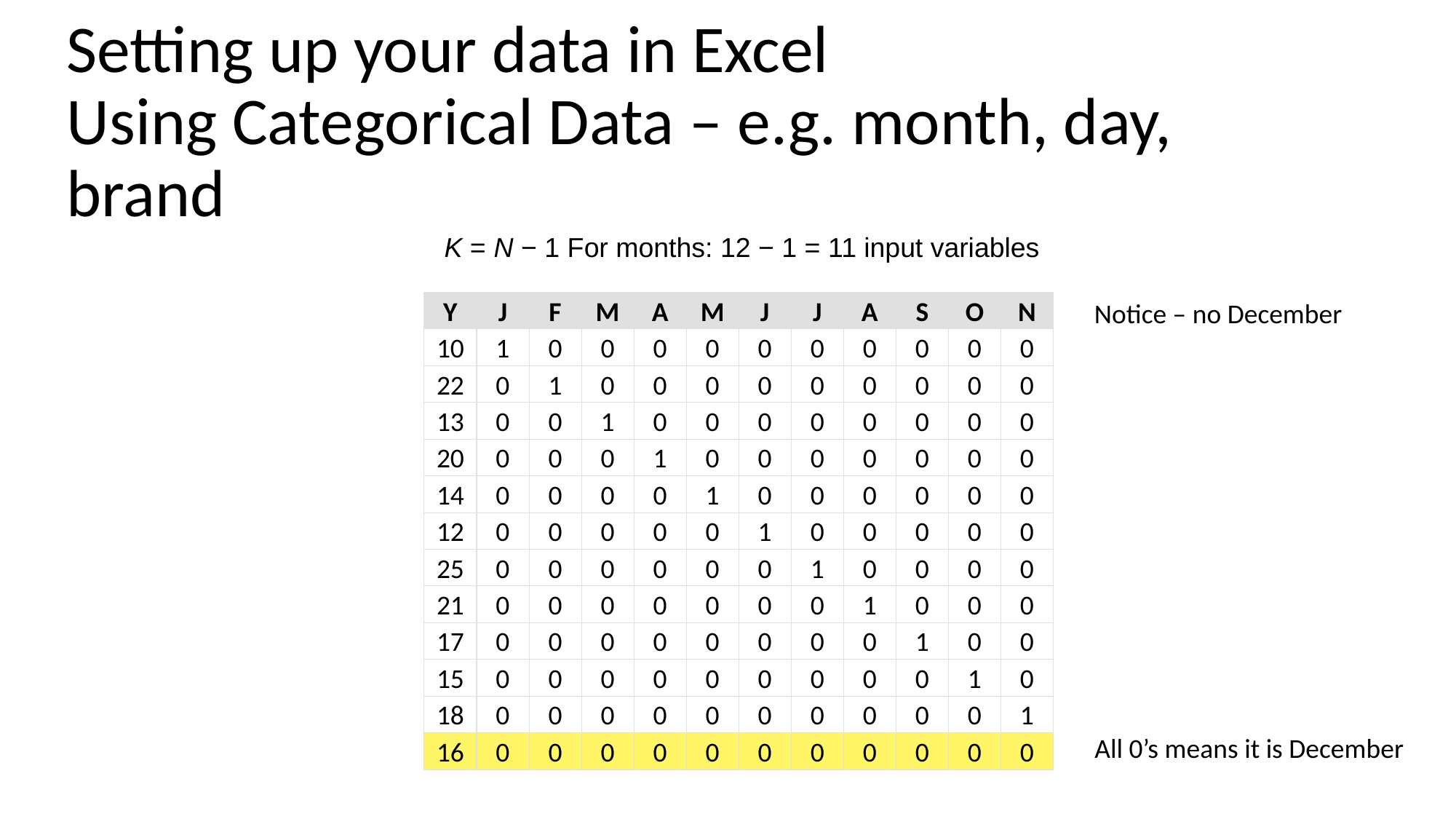

# Setting up your data in Excel Using Categorical Data – e.g. month, day, brand
K = N − 1 For months: 12 − 1 = 11 input variables
Notice – no December

| Y | J | F | M | A | M | J | J | A | S | O | N |
| --- | --- | --- | --- | --- | --- | --- | --- | --- | --- | --- | --- |
| 10 | 1 | 0 | 0 | 0 | 0 | 0 | 0 | 0 | 0 | 0 | 0 |
| 22 | 0 | 1 | 0 | 0 | 0 | 0 | 0 | 0 | 0 | 0 | 0 |
| 13 | 0 | 0 | 1 | 0 | 0 | 0 | 0 | 0 | 0 | 0 | 0 |
| 20 | 0 | 0 | 0 | 1 | 0 | 0 | 0 | 0 | 0 | 0 | 0 |
| 14 | 0 | 0 | 0 | 0 | 1 | 0 | 0 | 0 | 0 | 0 | 0 |
| 12 | 0 | 0 | 0 | 0 | 0 | 1 | 0 | 0 | 0 | 0 | 0 |
| 25 | 0 | 0 | 0 | 0 | 0 | 0 | 1 | 0 | 0 | 0 | 0 |
| 21 | 0 | 0 | 0 | 0 | 0 | 0 | 0 | 1 | 0 | 0 | 0 |
| 17 | 0 | 0 | 0 | 0 | 0 | 0 | 0 | 0 | 1 | 0 | 0 |
| 15 | 0 | 0 | 0 | 0 | 0 | 0 | 0 | 0 | 0 | 1 | 0 |
| 18 | 0 | 0 | 0 | 0 | 0 | 0 | 0 | 0 | 0 | 0 | 1 |
| 16 | 0 | 0 | 0 | 0 | 0 | 0 | 0 | 0 | 0 | 0 | 0 |
All 0’s means it is December